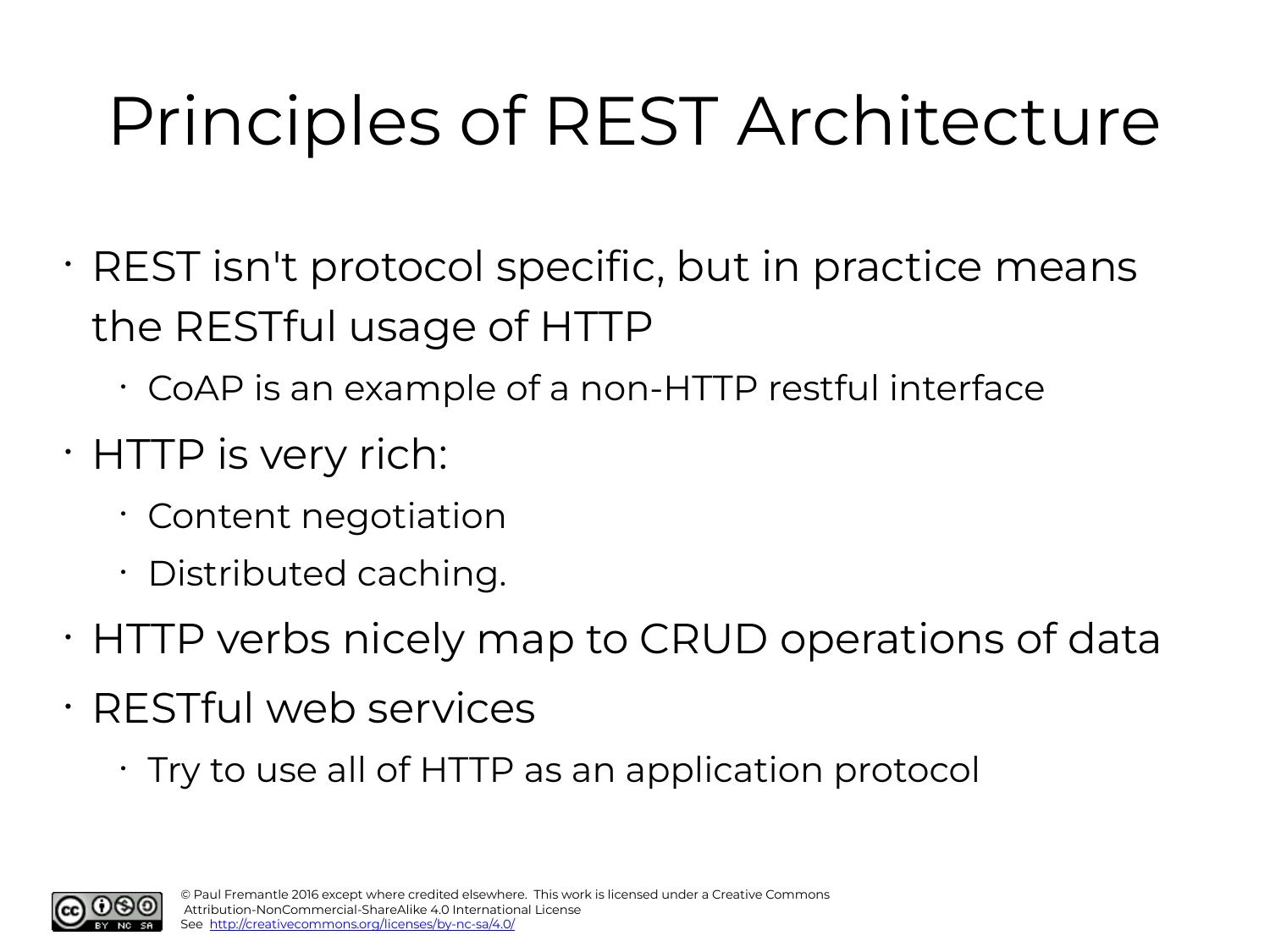

# Principles of REST Architecture
REST isn't protocol specific, but in practice means the RESTful usage of HTTP
CoAP is an example of a non-HTTP restful interface
HTTP is very rich:
Content negotiation
Distributed caching.
HTTP verbs nicely map to CRUD operations of data
RESTful web services
Try to use all of HTTP as an application protocol